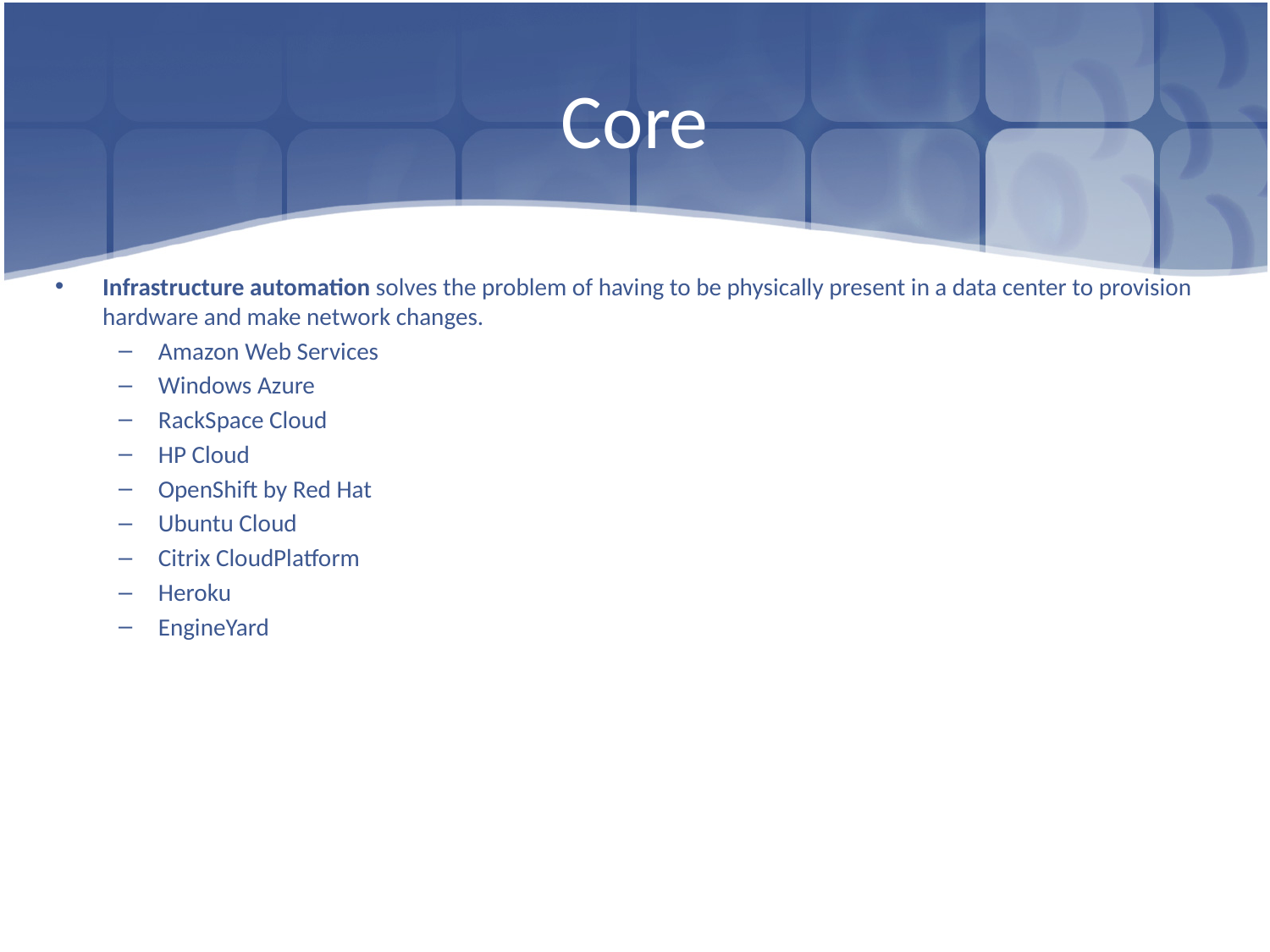

# Core
Infrastructure automation solves the problem of having to be physically present in a data center to provision hardware and make network changes.
Amazon Web Services
Windows Azure
RackSpace Cloud
HP Cloud
OpenShift by Red Hat
Ubuntu Cloud
Citrix CloudPlatform
Heroku
EngineYard